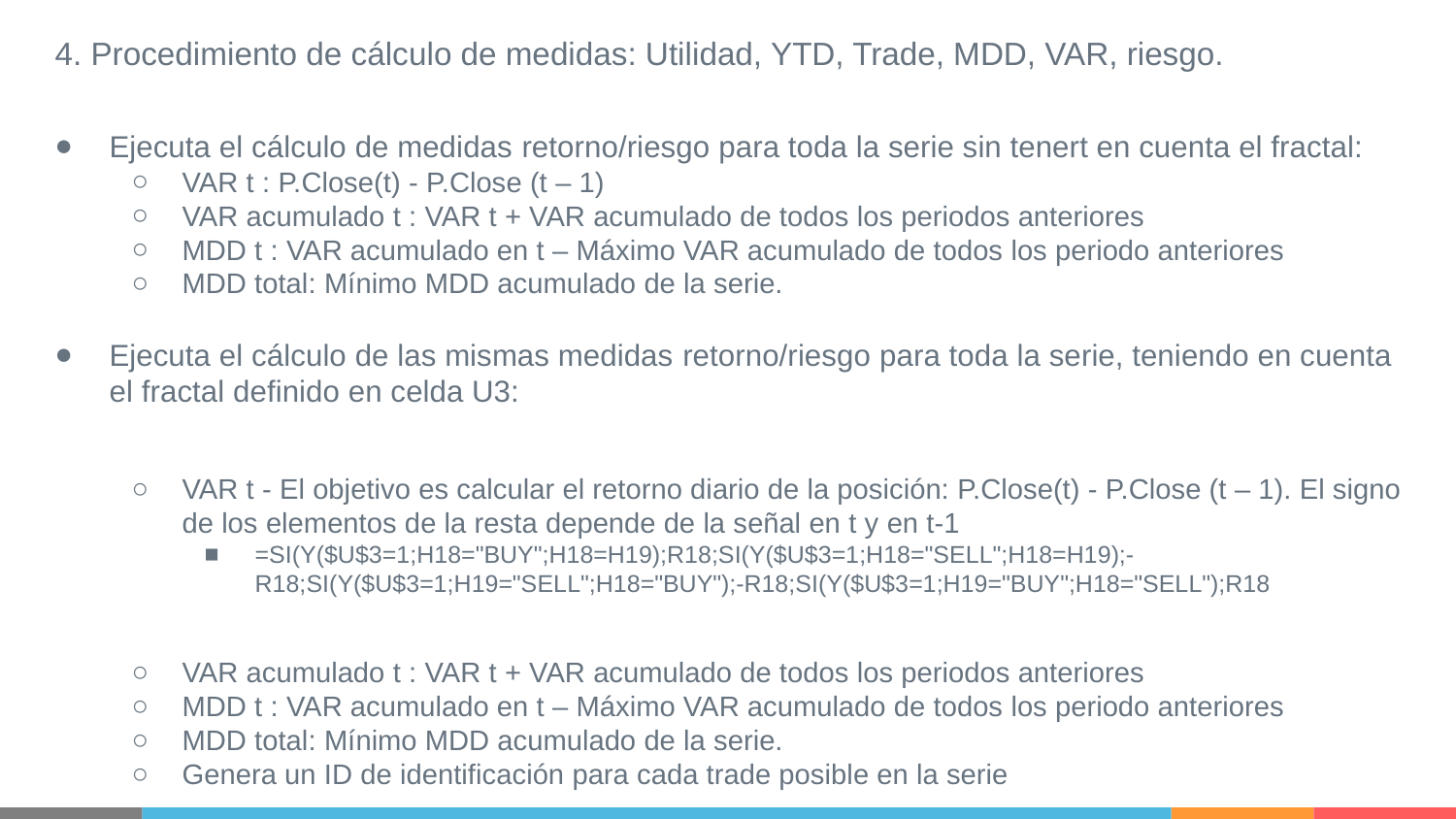

4. Procedimiento de cálculo de medidas: Utilidad, YTD, Trade, MDD, VAR, riesgo.

Ejecuta el cálculo de medidas retorno/riesgo para toda la serie sin tenert en cuenta el fractal:
VAR t : P.Close(t) - P.Close (t – 1)
VAR acumulado t : VAR t + VAR acumulado de todos los periodos anteriores
MDD t : VAR acumulado en t – Máximo VAR acumulado de todos los periodo anteriores
MDD total: Mínimo MDD acumulado de la serie.

Ejecuta el cálculo de las mismas medidas retorno/riesgo para toda la serie, teniendo en cuenta el fractal definido en celda U3:

VAR t - El objetivo es calcular el retorno diario de la posición: P.Close(t) - P.Close (t – 1). El signo de los elementos de la resta depende de la señal en t y en t-1
=SI(Y($U$3=1;H18="BUY";H18=H19);R18;SI(Y($U$3=1;H18="SELL";H18=H19);-R18;SI(Y($U$3=1;H19="SELL";H18="BUY");-R18;SI(Y($U$3=1;H19="BUY";H18="SELL");R18

VAR acumulado t : VAR t + VAR acumulado de todos los periodos anteriores
MDD t : VAR acumulado en t – Máximo VAR acumulado de todos los periodo anteriores
MDD total: Mínimo MDD acumulado de la serie.
Genera un ID de identificación para cada trade posible en la serie